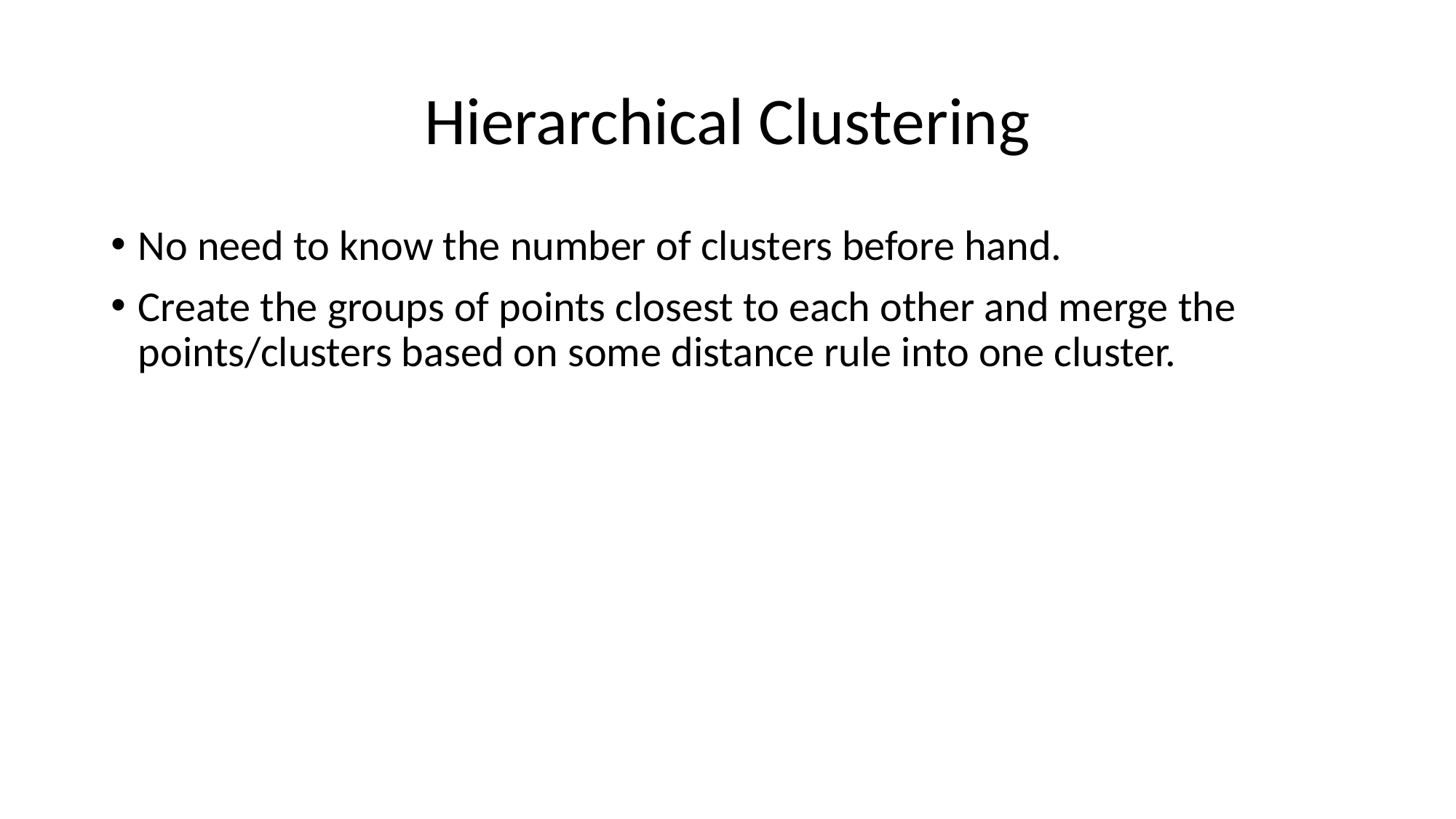

# Hierarchical Clustering
No need to know the number of clusters before hand.
Create the groups of points closest to each other and merge the points/clusters based on some distance rule into one cluster.